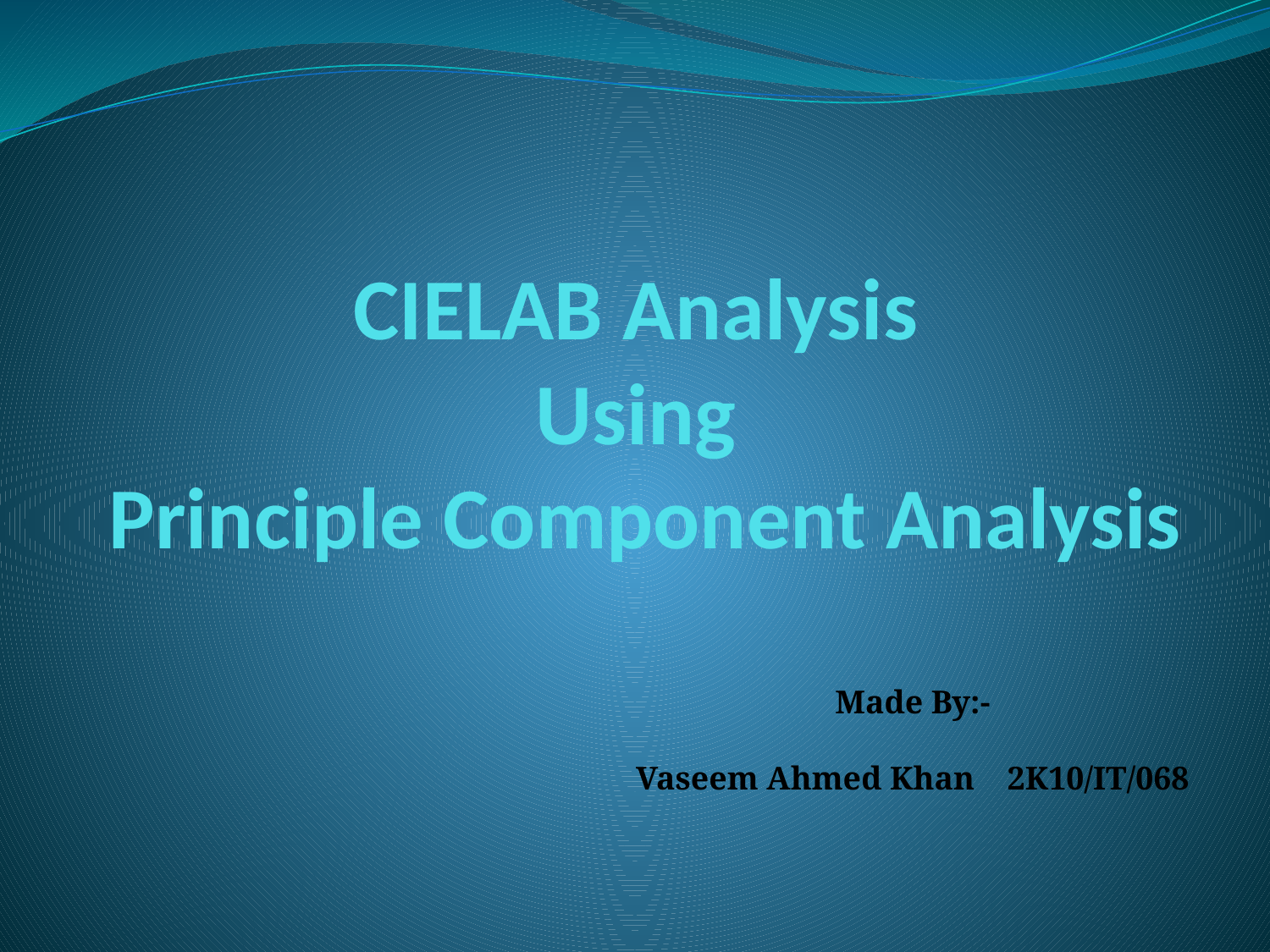

# CIELAB Analysis Using Principle Component Analysis
Made By:-

Vaseem Ahmed Khan    2K10/IT/068